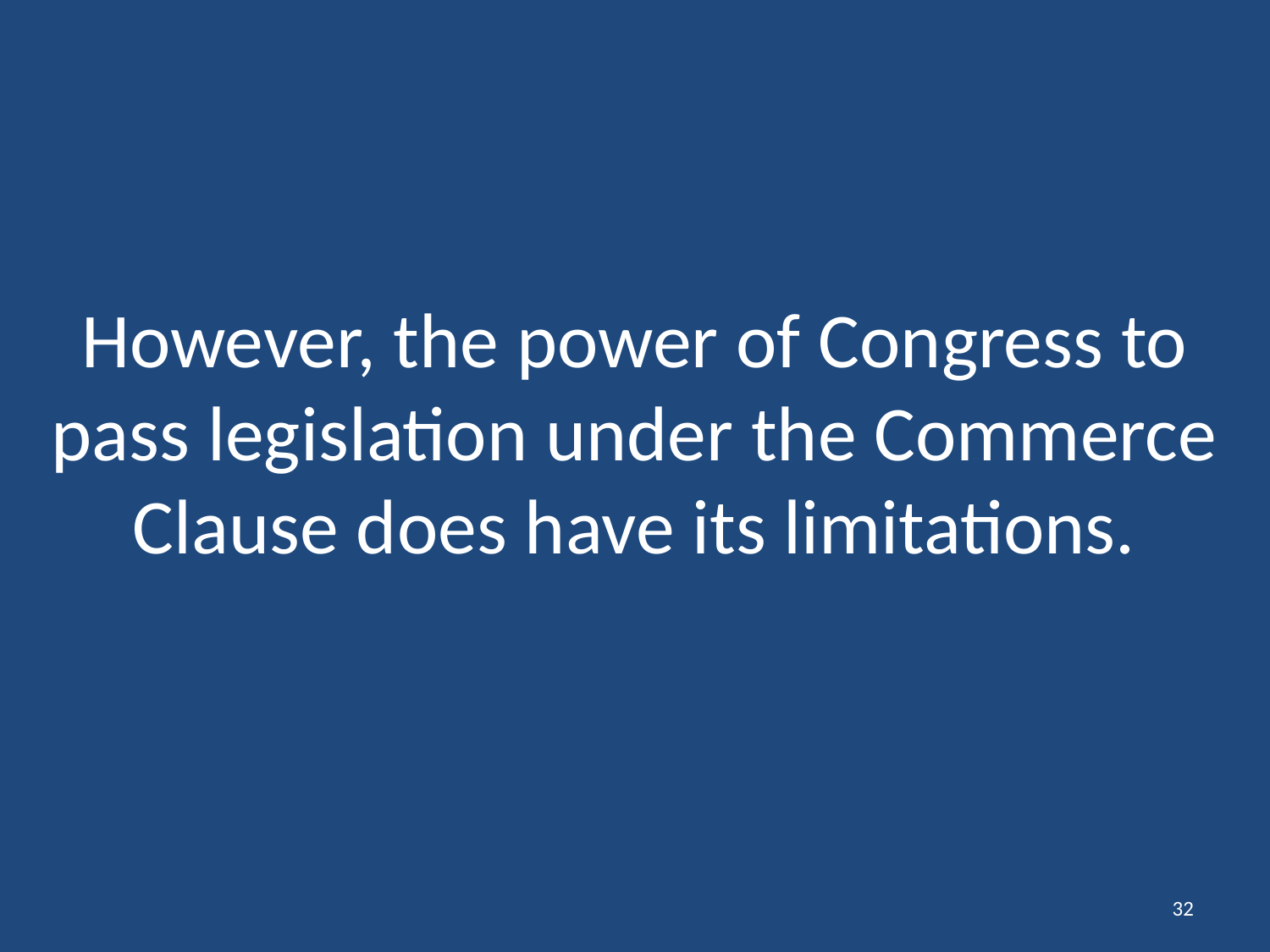

# However, the power of Congress to pass legislation under the Commerce Clause does have its limitations.
32